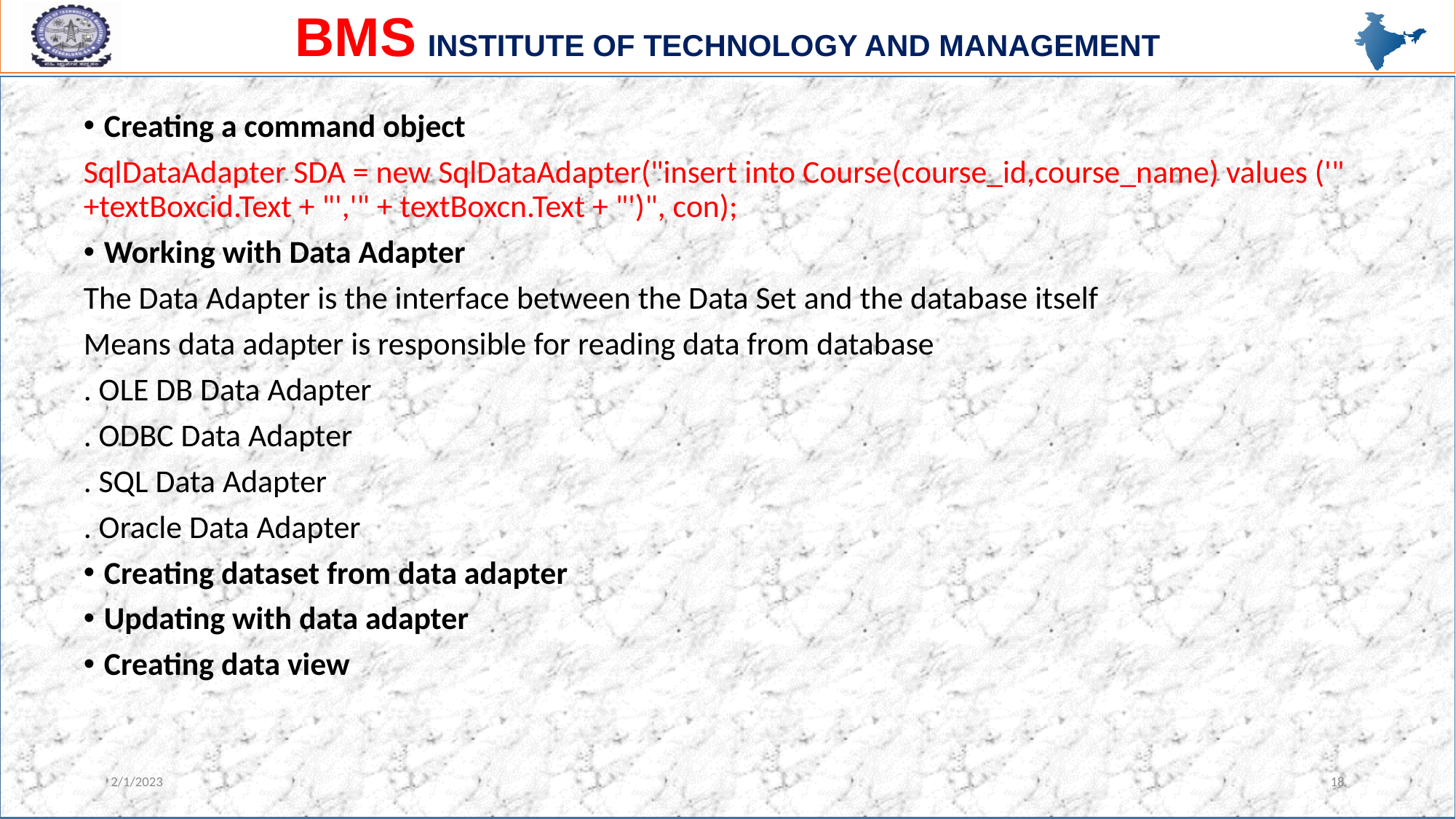

#
Creating a command object
SqlDataAdapter SDA = new SqlDataAdapter("insert into Course(course_id,course_name) values ('" +textBoxcid.Text + "','" + textBoxcn.Text + "')", con);
Working with Data Adapter
The Data Adapter is the interface between the Data Set and the database itself
Means data adapter is responsible for reading data from database
. OLE DB Data Adapter
. ODBC Data Adapter
. SQL Data Adapter
. Oracle Data Adapter
Creating dataset from data adapter
Updating with data adapter
Creating data view
2/1/2023
18